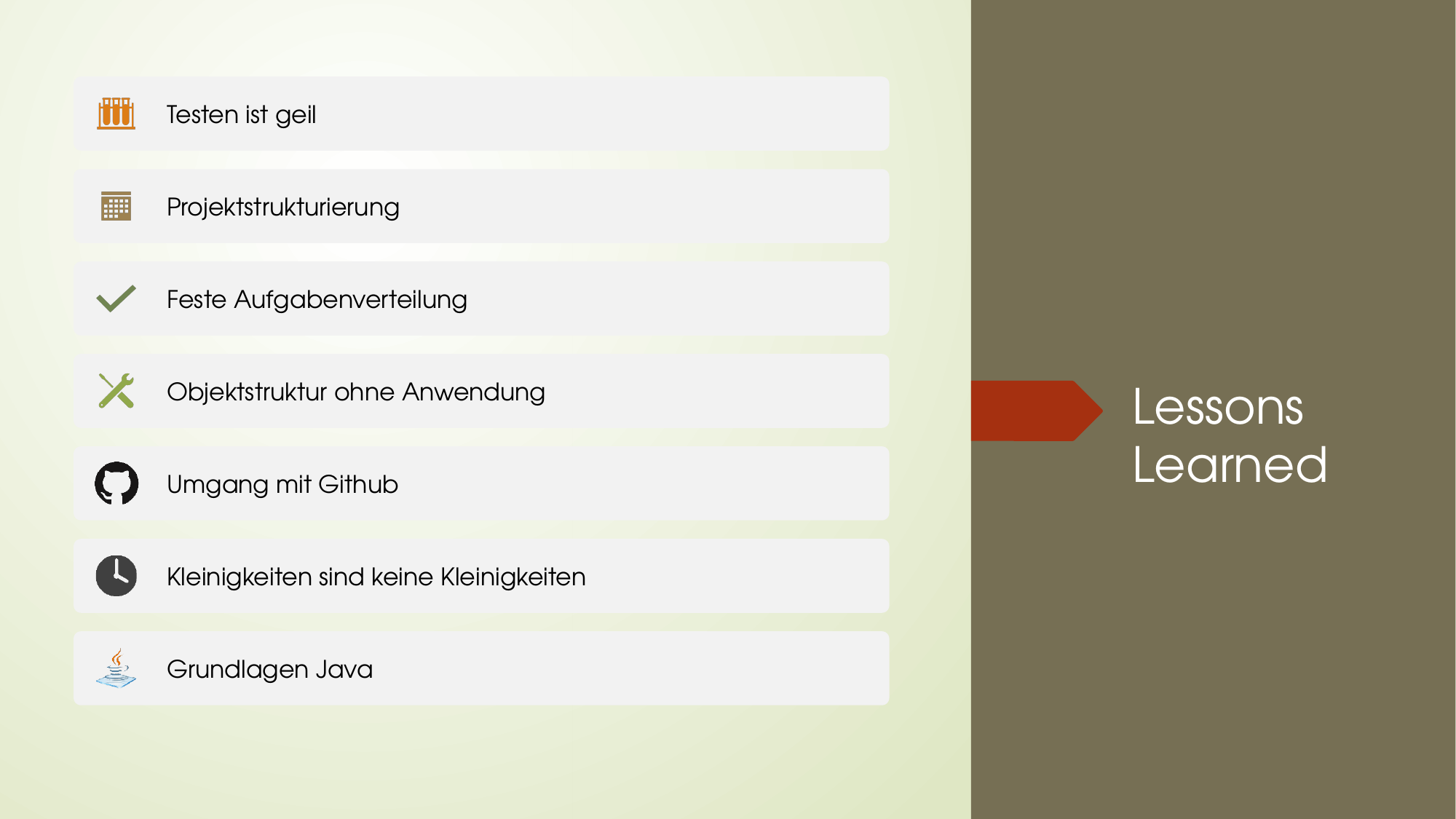

Testen ist geil
Projektstrukturierung
Feste Aufgabenverteilung
Objektstruktur ohne Anwendung
Umgang mit Github
Kleinigkeiten sind keine Kleinigkeiten
Grundlagen Java
# Lessons Learned